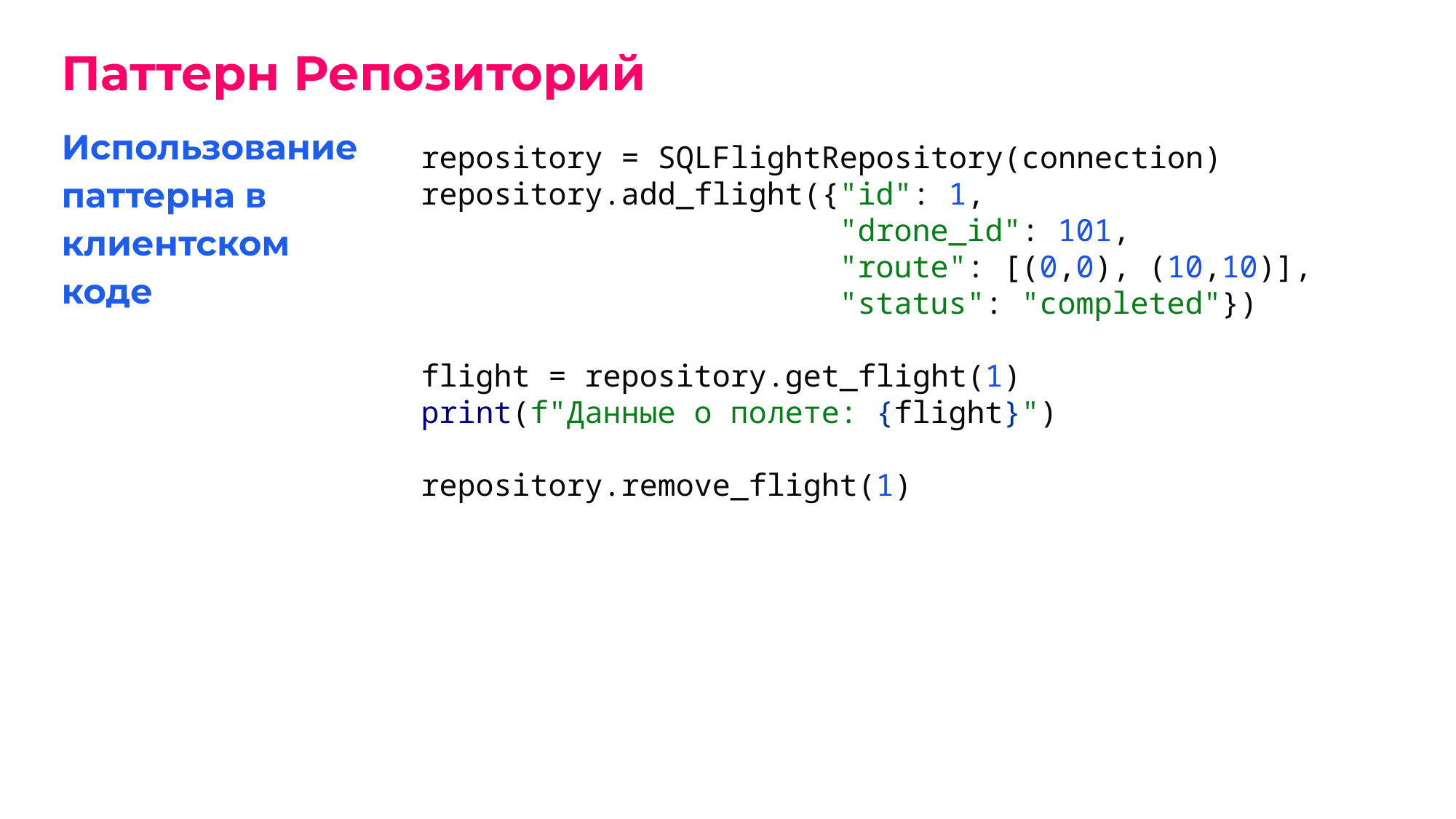

Паттерн Репозиторий
Использование паттерна в клиентском коде
repository = SQLFlightRepository(connection)
repository.add_flight({"id": 1,
                       "drone_id": 101,
                       "route": [(0,0), (10,10)],
                       "status": "completed"})
flight = repository.get_flight(1)
print(f"Данные о полете: {flight}")
repository.remove_flight(1)